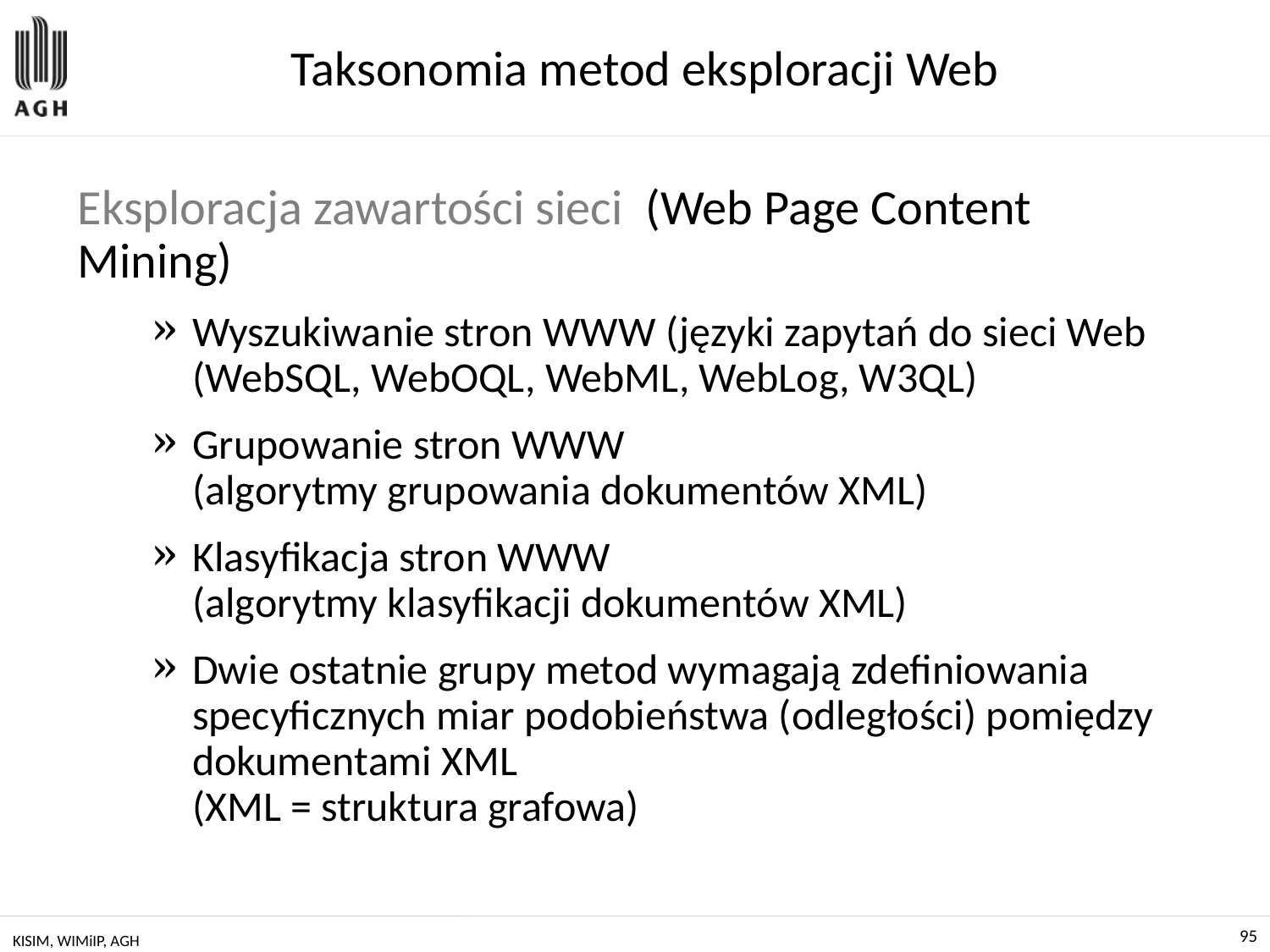

# Taksonomia metod eksploracji Web
Eksploracja zawartości sieci  (Web Page Content Mining)
Wyszukiwanie stron WWW (języki zapytań do sieci Web (WebSQL, WebOQL, WebML, WebLog, W3QL)
Grupowanie stron WWW
(algorytmy grupowania dokumentów XML)
Klasyfikacja stron WWW
(algorytmy klasyfikacji dokumentów XML)
Dwie ostatnie grupy metod wymagają zdefiniowania specyficznych miar podobieństwa (odległości) pomiędzy dokumentami XML
(XML = struktura grafowa)
KISIM, WIMiIP, AGH